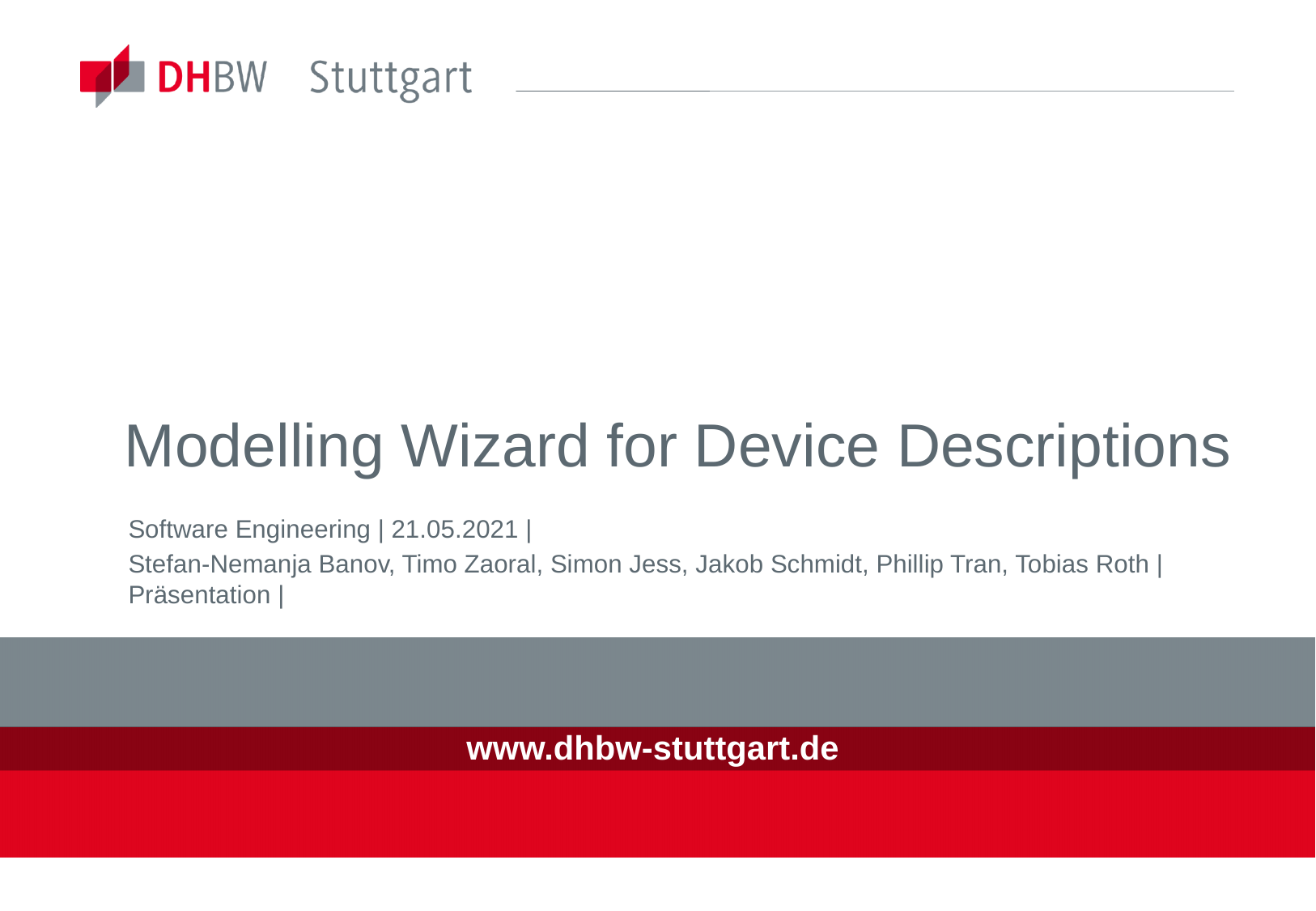

# Modelling Wizard for Device Descriptions
Software Engineering | 21.05.2021 |
Stefan-Nemanja Banov, Timo Zaoral, Simon Jess, Jakob Schmidt, Phillip Tran, Tobias Roth | Präsentation |